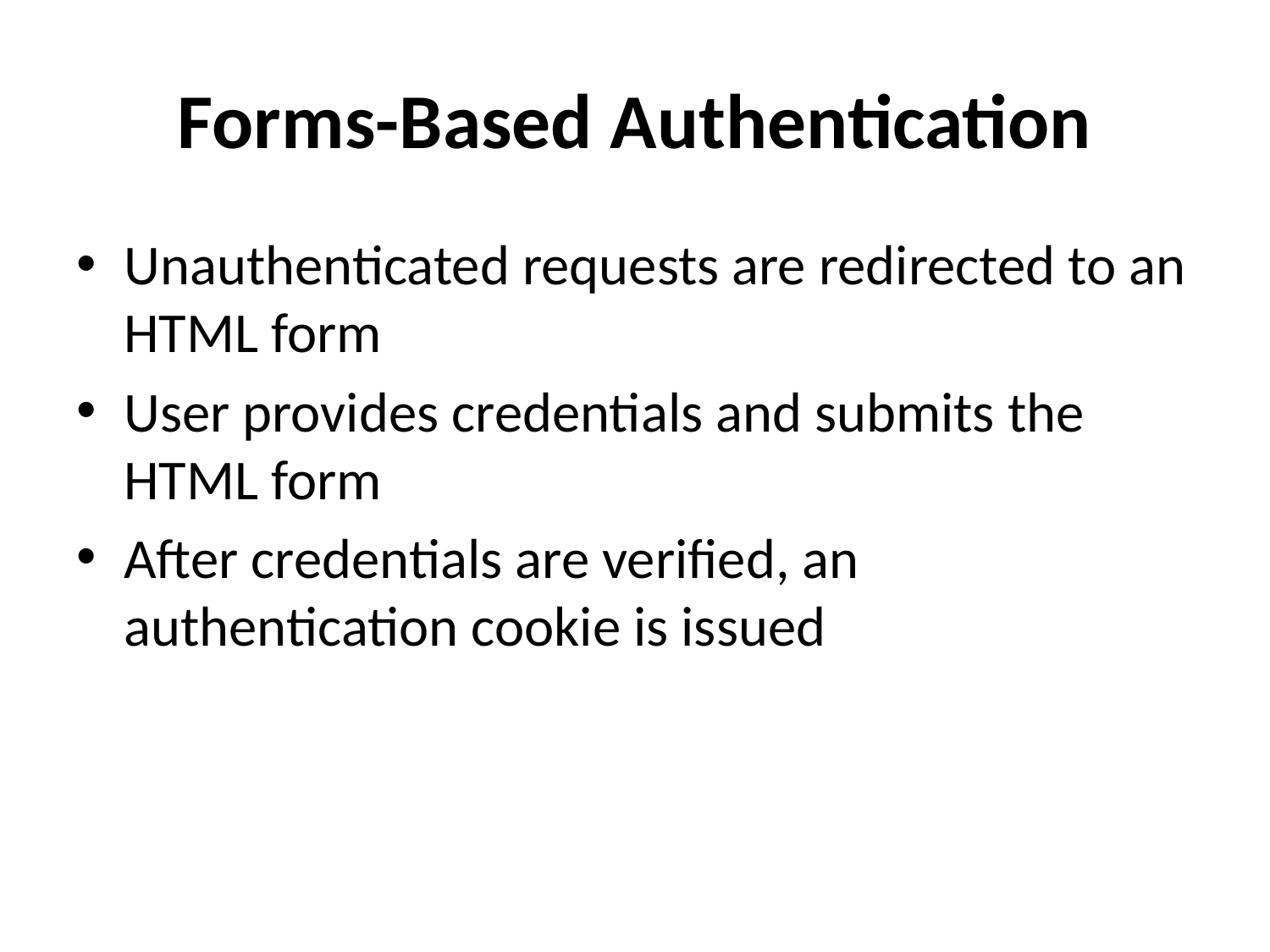

# Forms-Based Authentication
Unauthenticated requests are redirected to an HTML form
User provides credentials and submits the HTML form
After credentials are verified, an authentication cookie is issued